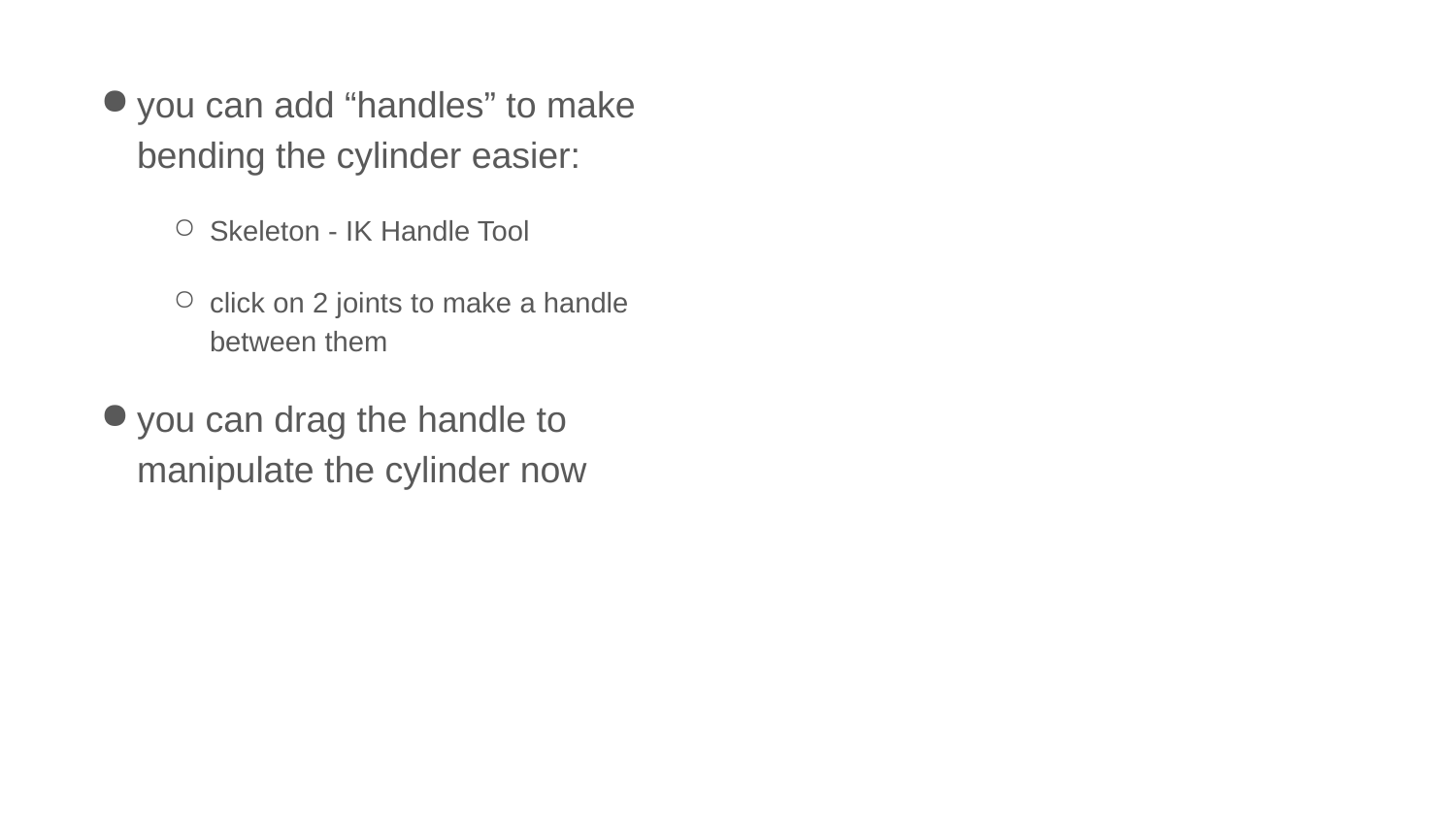

you can add “handles” to make bending the cylinder easier:
Skeleton - IK Handle Tool
click on 2 joints to make a handle between them
you can drag the handle to manipulate the cylinder now